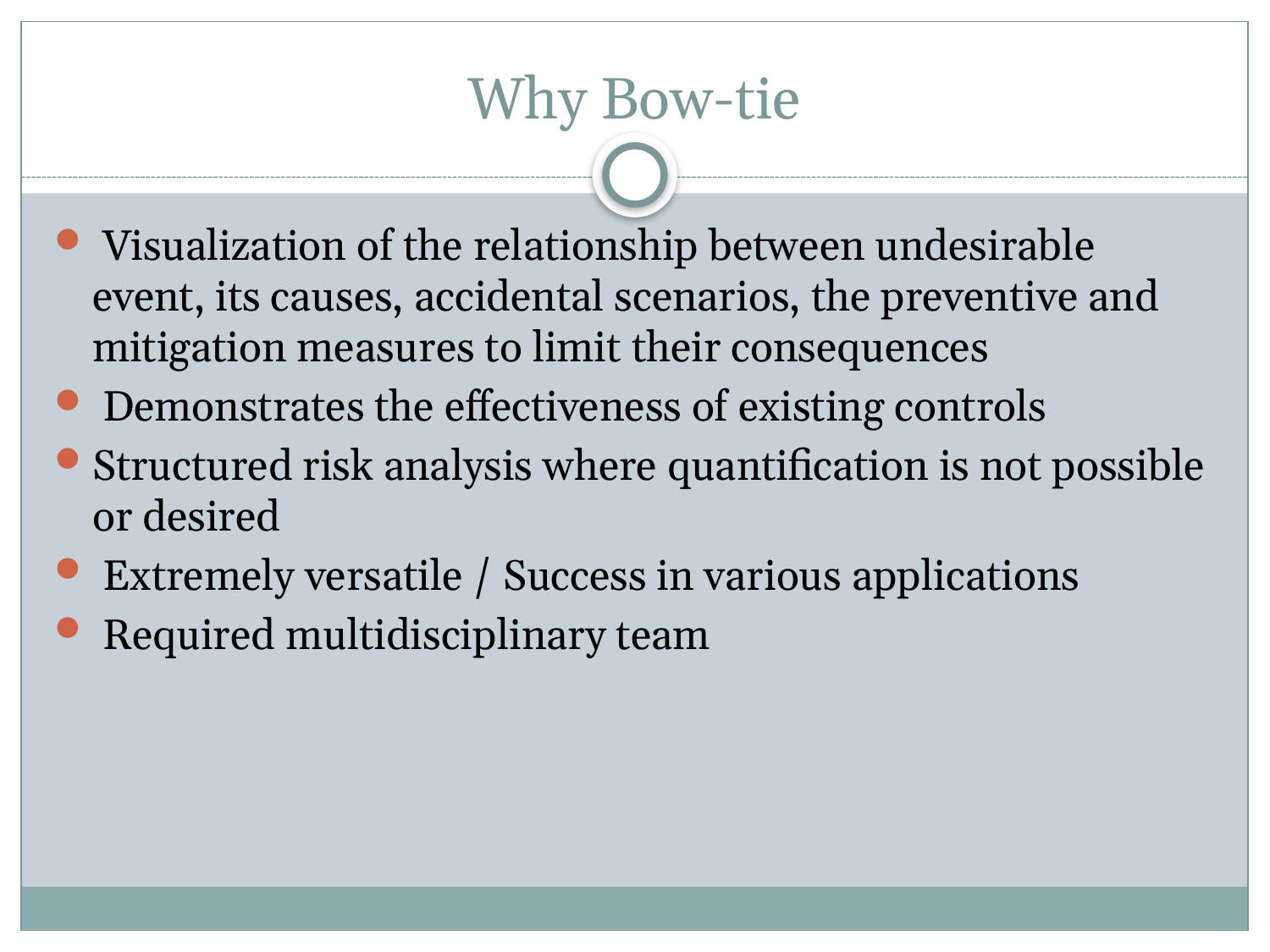

# Why Bow-tie
 Visualization of the relationship between undesirable event, its causes, accidental scenarios, the preventive and mitigation measures to limit their consequences
 Demonstrates the effectiveness of existing controls
Structured risk analysis where quantification is not possible or desired
 Extremely versatile / Success in various applications
 Required multidisciplinary team